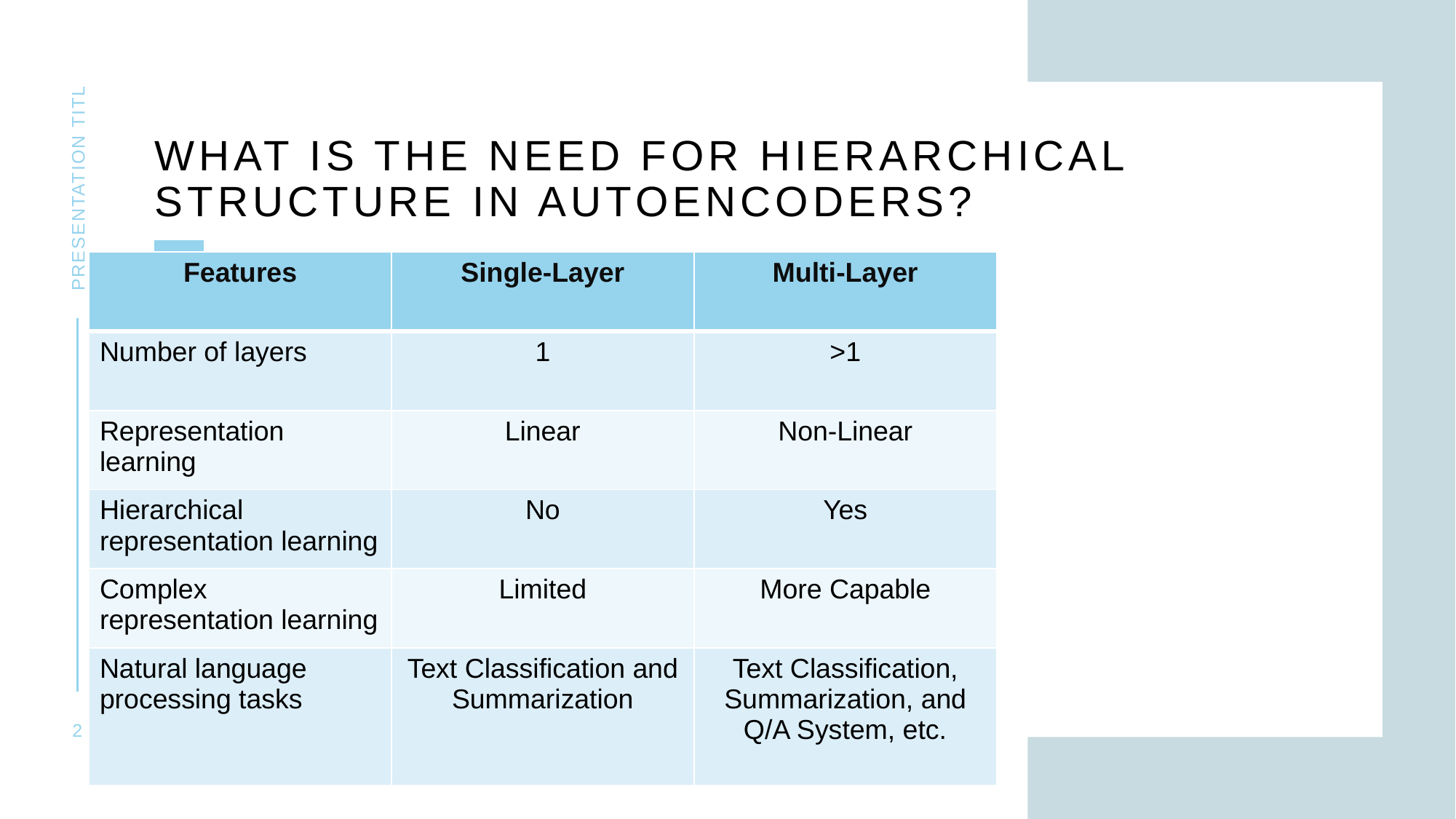

# What is the need for Hierarchical structure in Autoencoders?
presentation title
| Features | Single-Layer | Multi-Layer |
| --- | --- | --- |
| Number of layers | 1 | >1 |
| Representation learning | Linear | Non-Linear |
| Hierarchical representation learning | No | Yes |
| Complex representation learning | Limited | More Capable |
| Natural language processing tasks | Text Classification and Summarization | Text Classification, Summarization, and Q/A System, etc. |
2